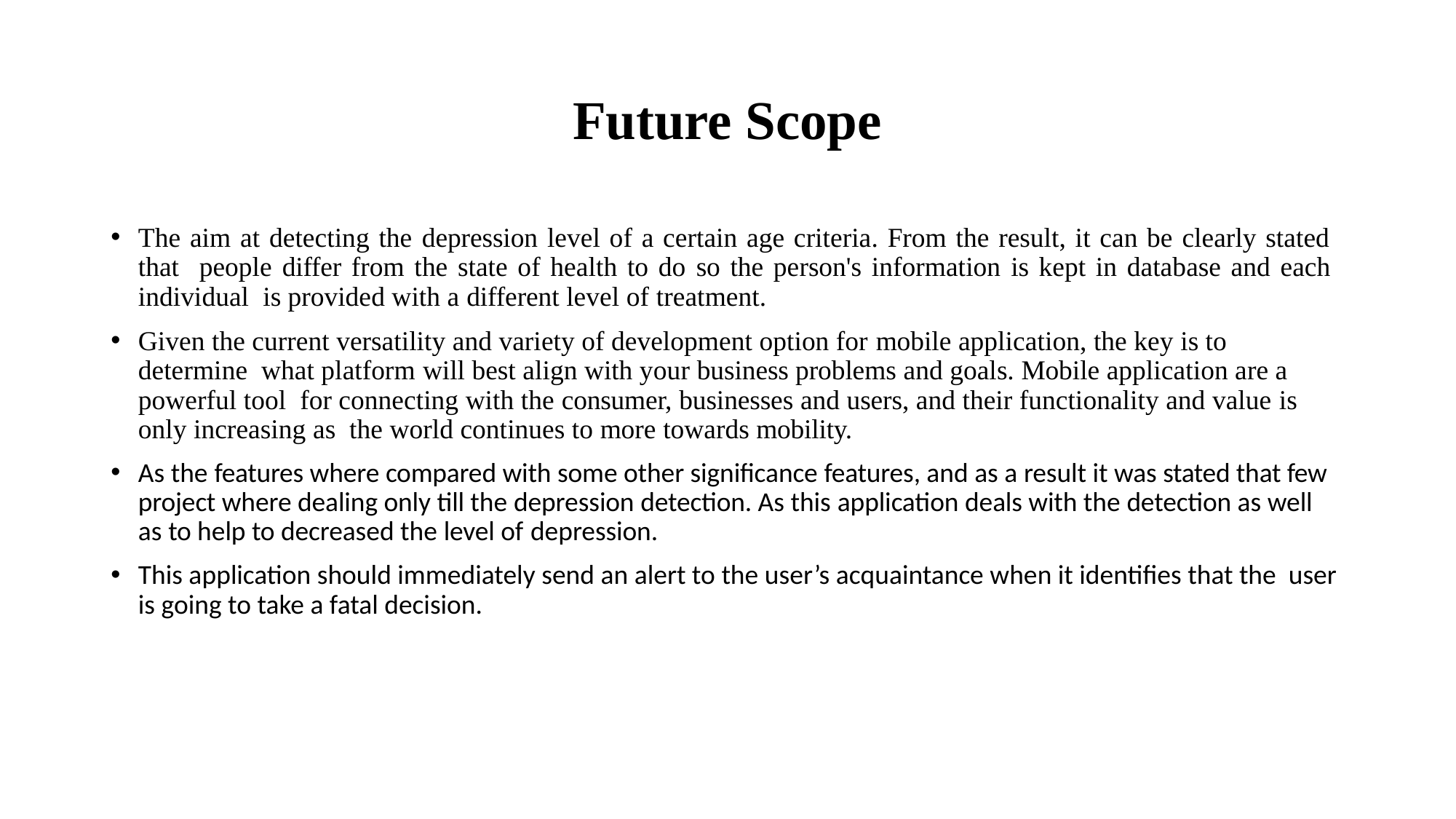

# Future Scope
The aim at detecting the depression level of a certain age criteria. From the result, it can be clearly stated that  people differ from the state of health to do so the person's information is kept in database and each individual  is provided with a different level of treatment.
Given the current versatility and variety of development option for mobile application, the key is to determine  what platform will best align with your business problems and goals. Mobile application are a powerful tool  for connecting with the consumer, businesses and users, and their functionality and value is only increasing as  the world continues to more towards mobility.
As the features where compared with some other significance features, and as a result it was stated that few  project where dealing only till the depression detection. As this application deals with the detection as well  as to help to decreased the level of depression.
This application should immediately send an alert to the user’s acquaintance when it identifies that the  user is going to take a fatal decision.